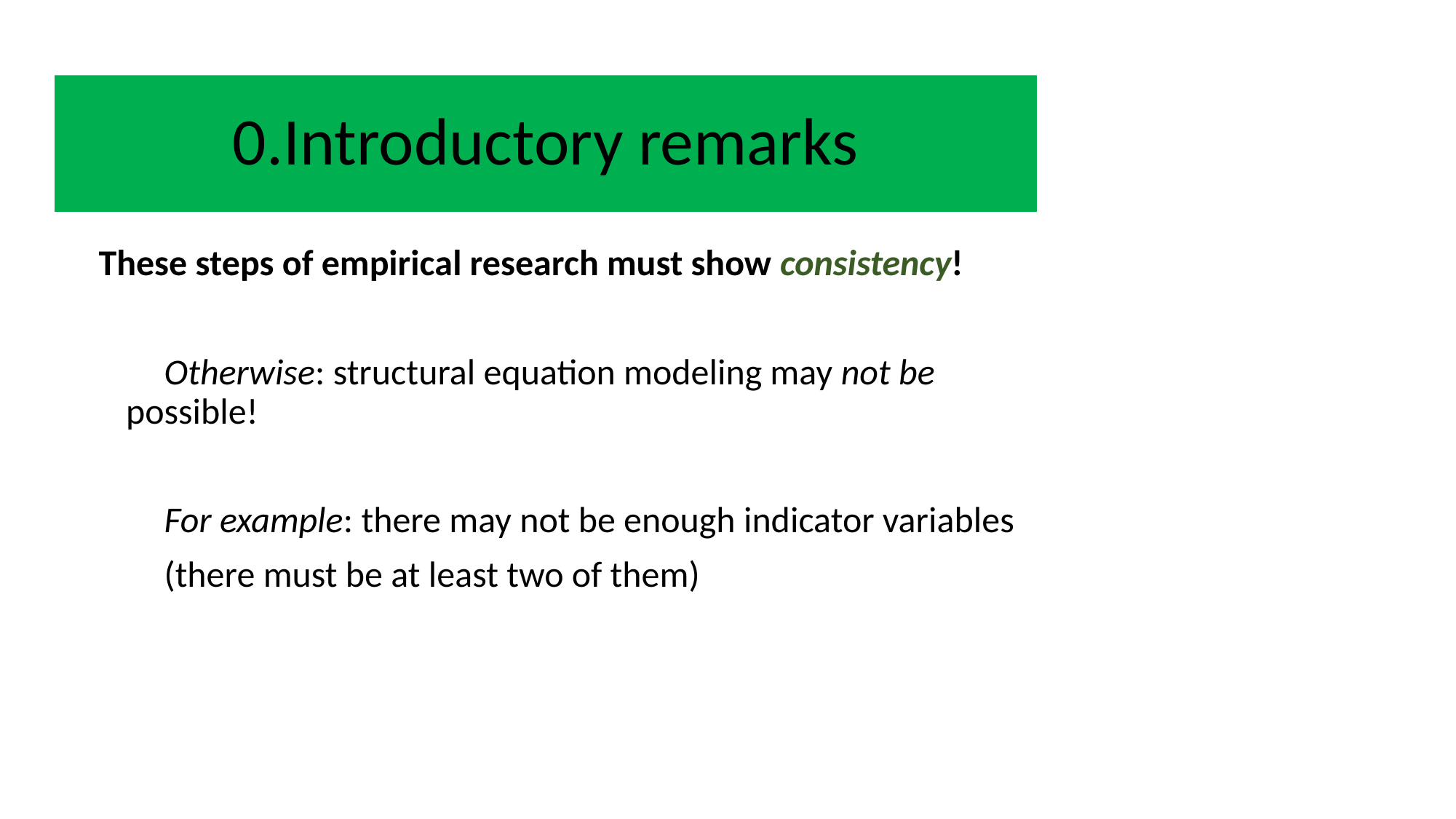

# 0.Introductory remarks
These steps of empirical research must show consistency!

        Otherwise: structural equation modeling may not be possible!

        For example: there may not be enough indicator variables
        (there must be at least two of them)